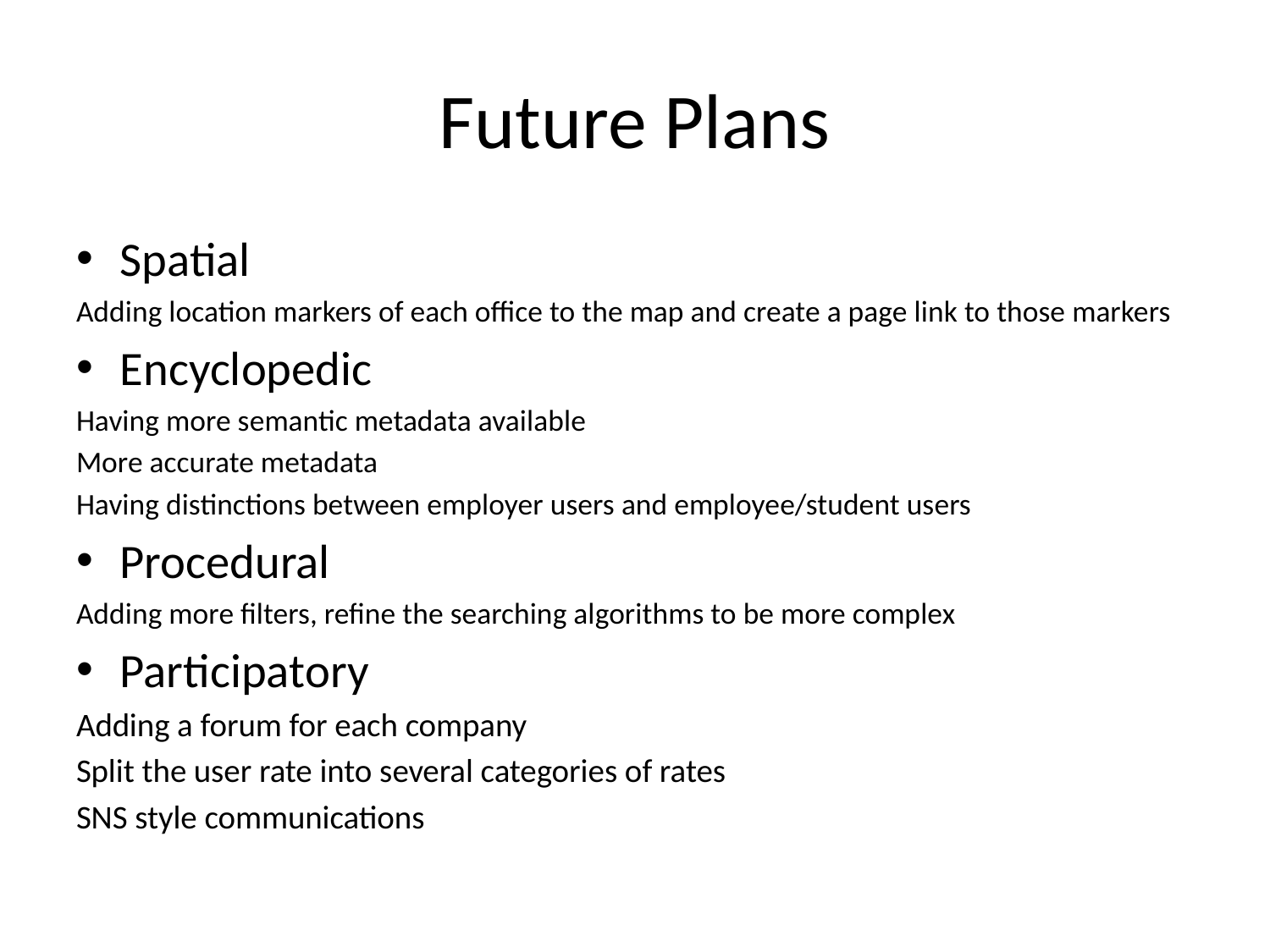

# Future Plans
Spatial
Adding location markers of each office to the map and create a page link to those markers
Encyclopedic
Having more semantic metadata available
More accurate metadata
Having distinctions between employer users and employee/student users
Procedural
Adding more filters, refine the searching algorithms to be more complex
Participatory
Adding a forum for each company
Split the user rate into several categories of rates
SNS style communications